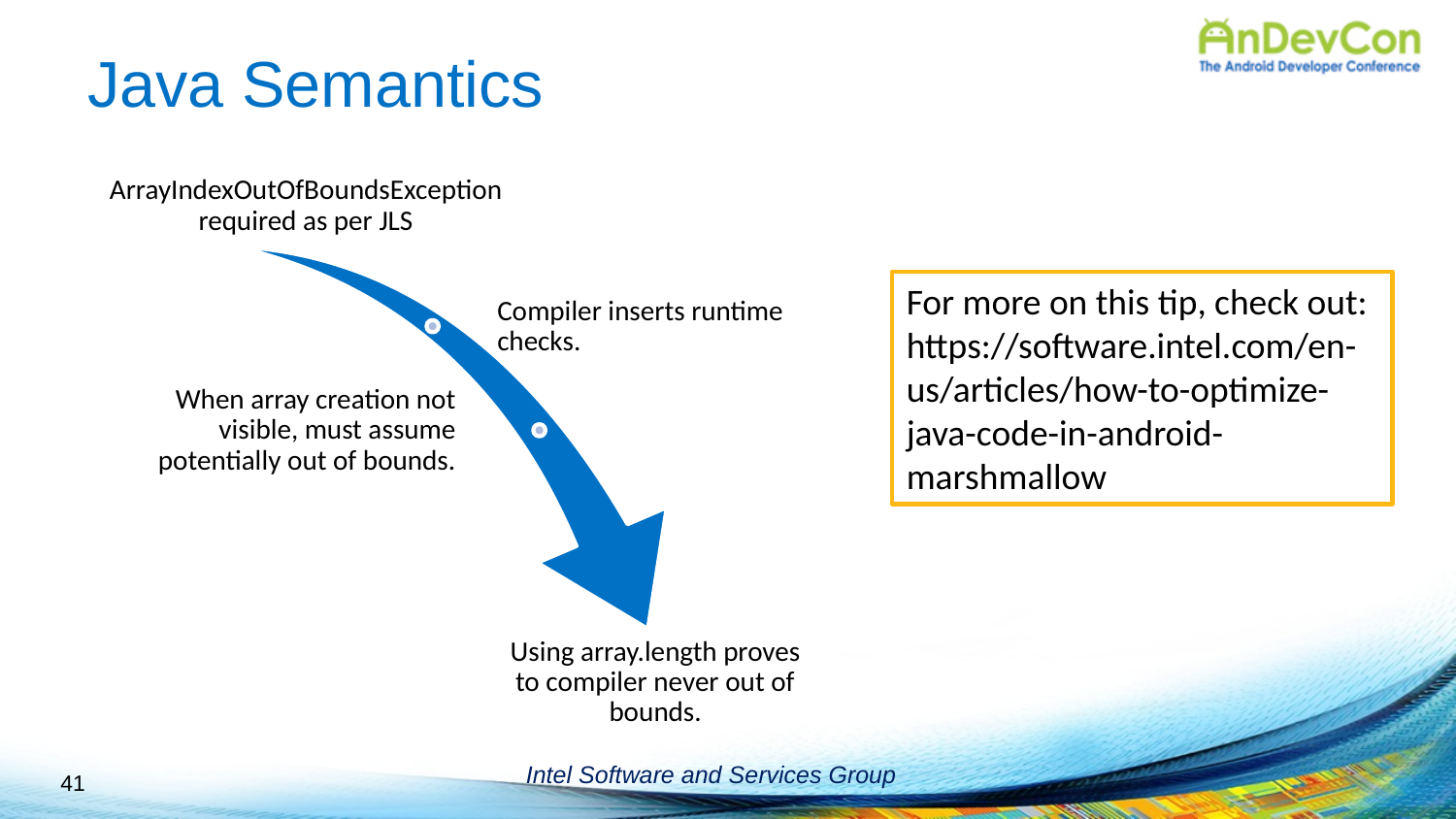

# Java Semantics
ArrayIndexOutOfBoundsException required as per JLS
Compiler inserts runtime checks.
When array creation not visible, must assume potentially out of bounds.
Using array.length proves to compiler never out of bounds.
For more on this tip, check out:
https://software.intel.com/en-us/articles/how-to-optimize-java-code-in-android-marshmallow
41